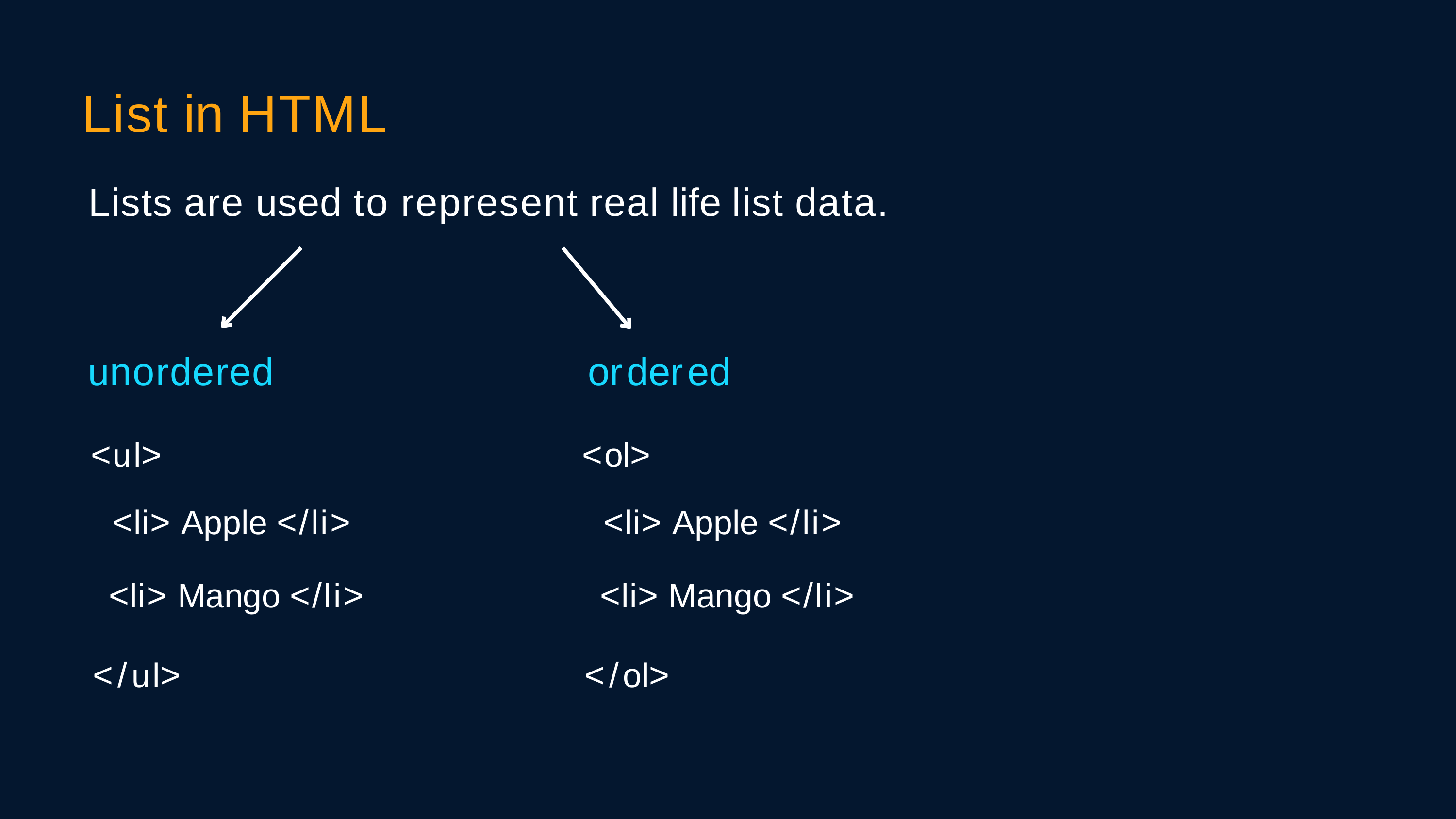

# List in HTML
Lists are used to represent real life list data.

unordered
ordered
<ul>
<ol>
<li> Apple </li>
<li> Apple </li>
<li> Mango </li>
<li> Mango </li>
</ul>
</ol>